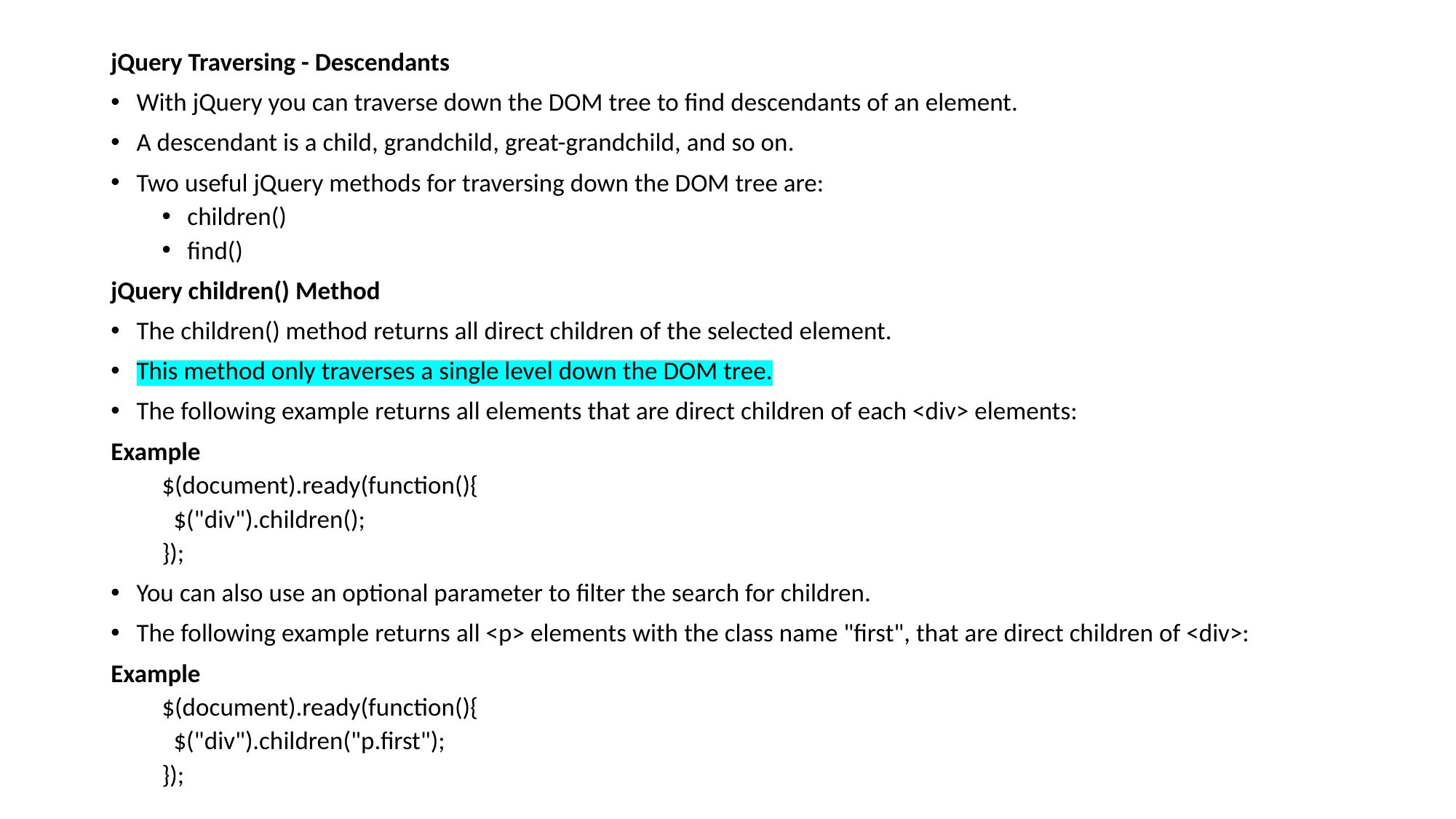

jQuery Traversing - Descendants
With jQuery you can traverse down the DOM tree to find descendants of an element.
A descendant is a child, grandchild, great-grandchild, and so on.
Two useful jQuery methods for traversing down the DOM tree are:
children()
find()
jQuery children() Method
The children() method returns all direct children of the selected element.
This method only traverses a single level down the DOM tree.
The following example returns all elements that are direct children of each <div> elements:
Example
$(document).ready(function(){
  $("div").children();
});
You can also use an optional parameter to filter the search for children.
The following example returns all <p> elements with the class name "first", that are direct children of <div>:
Example
$(document).ready(function(){
  $("div").children("p.first");
});